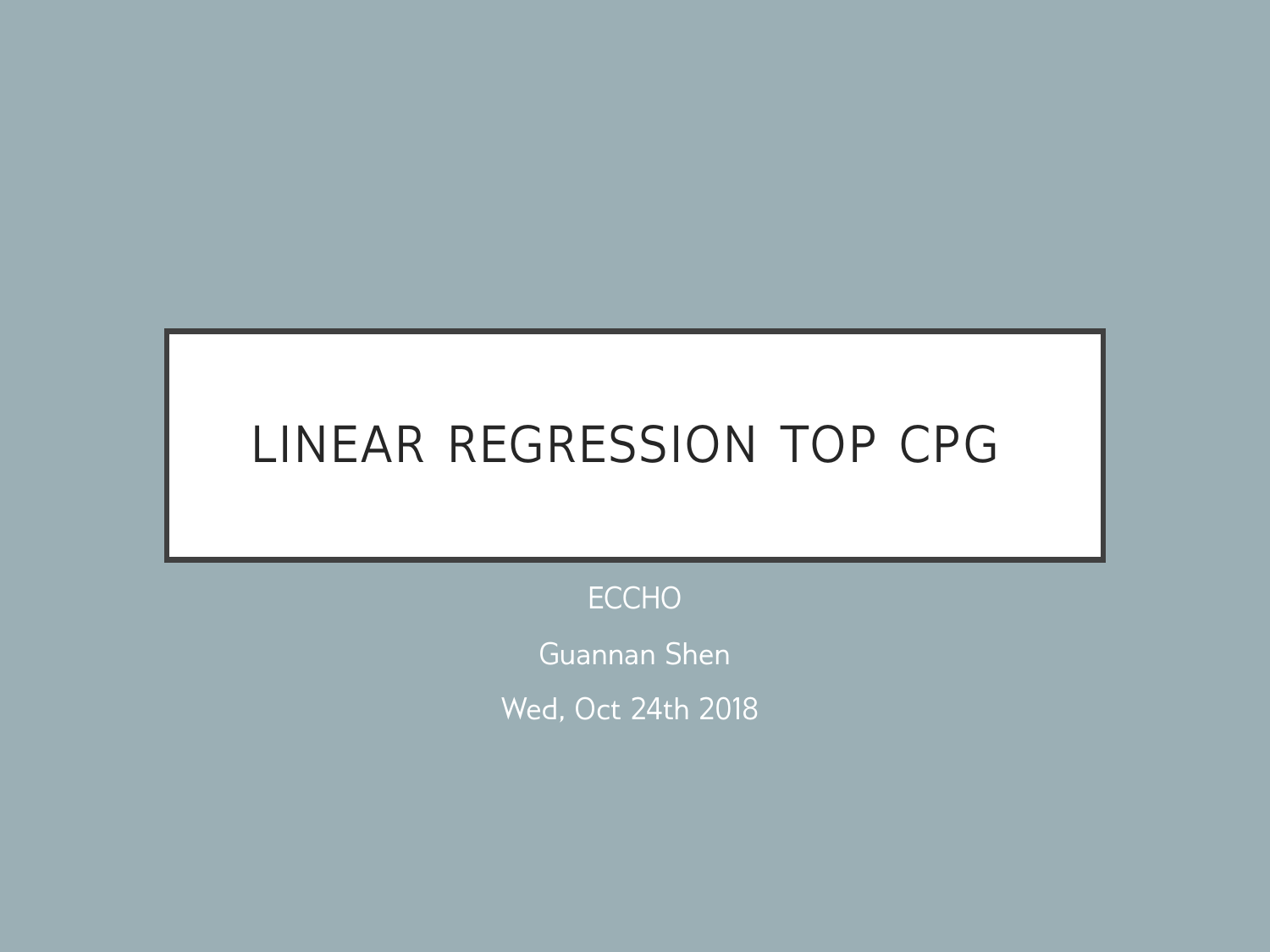

# Linear Regression Top CpG
ECCHO
Guannan Shen
Wed, Oct 24th 2018